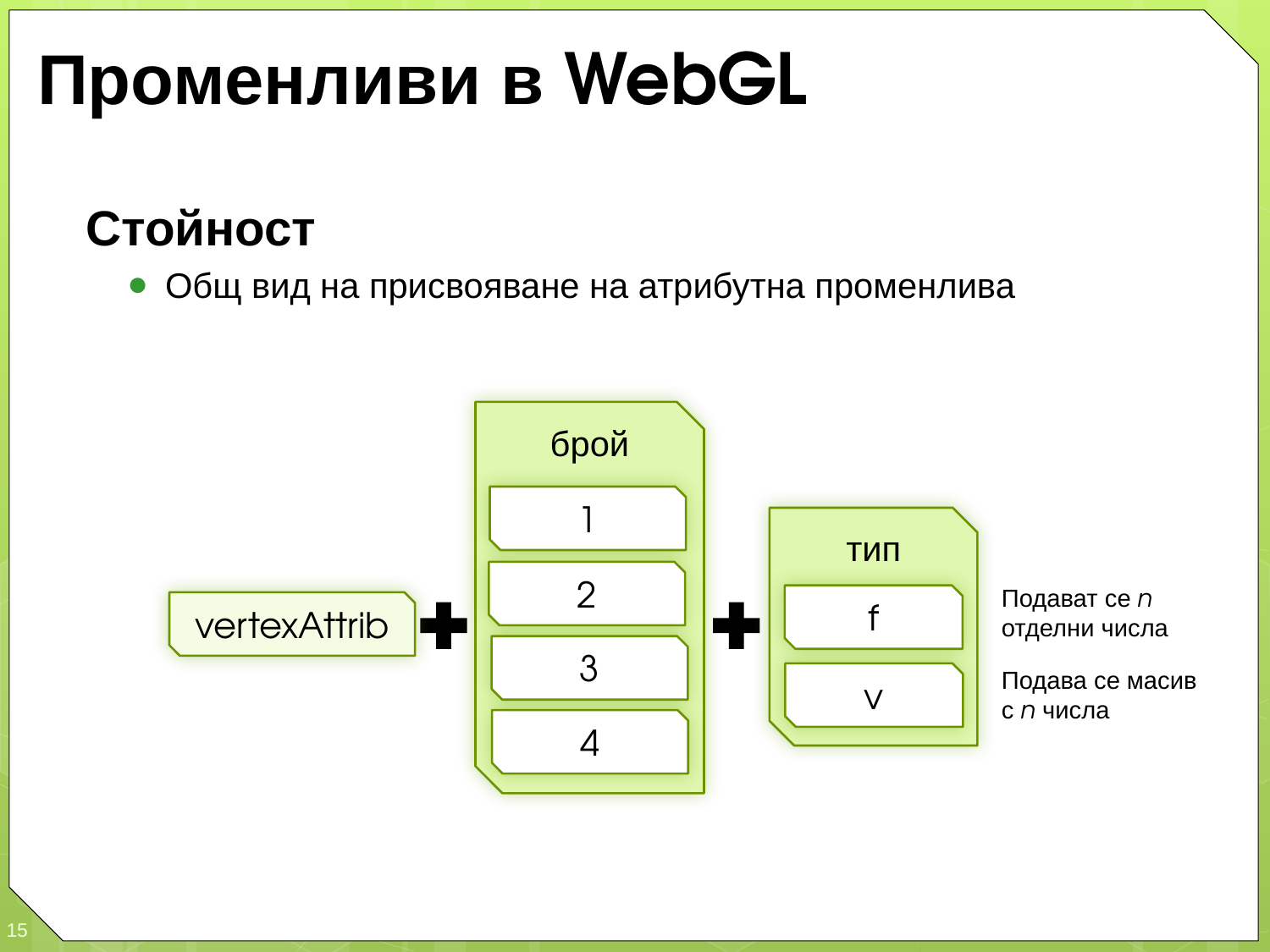

# Променливи в WebGL
Стойност
Общ вид на присвояване на атрибутна променлива
брой
1
тип
2
Подават се n отделни числа
f
vertexAttrib

3
Подава се масив с n числа
v
4